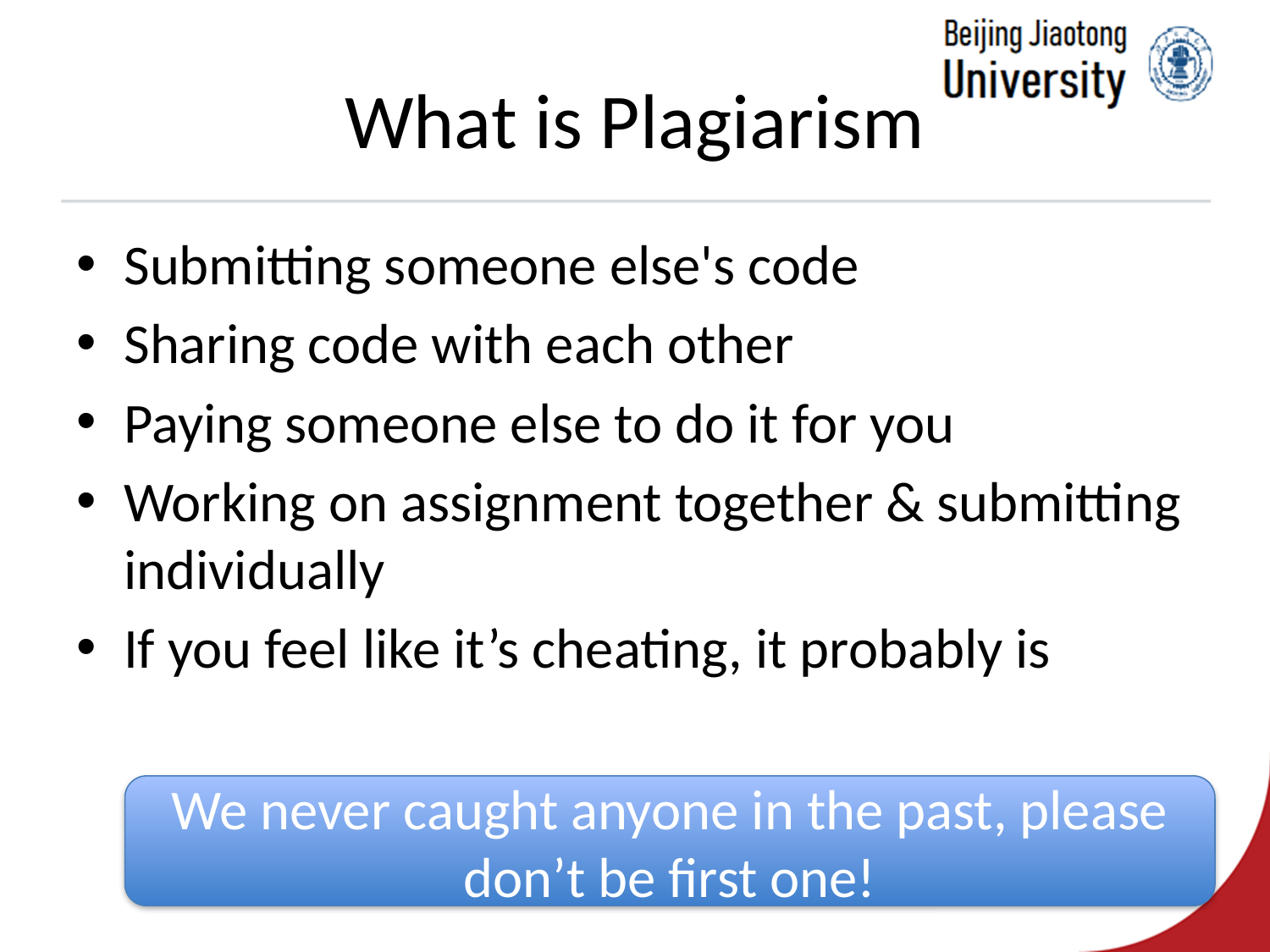

# What is Plagiarism
Submitting someone else's code
Sharing code with each other
Paying someone else to do it for you
Working on assignment together & submitting individually
If you feel like it’s cheating, it probably is
We never caught anyone in the past, please don’t be first one!